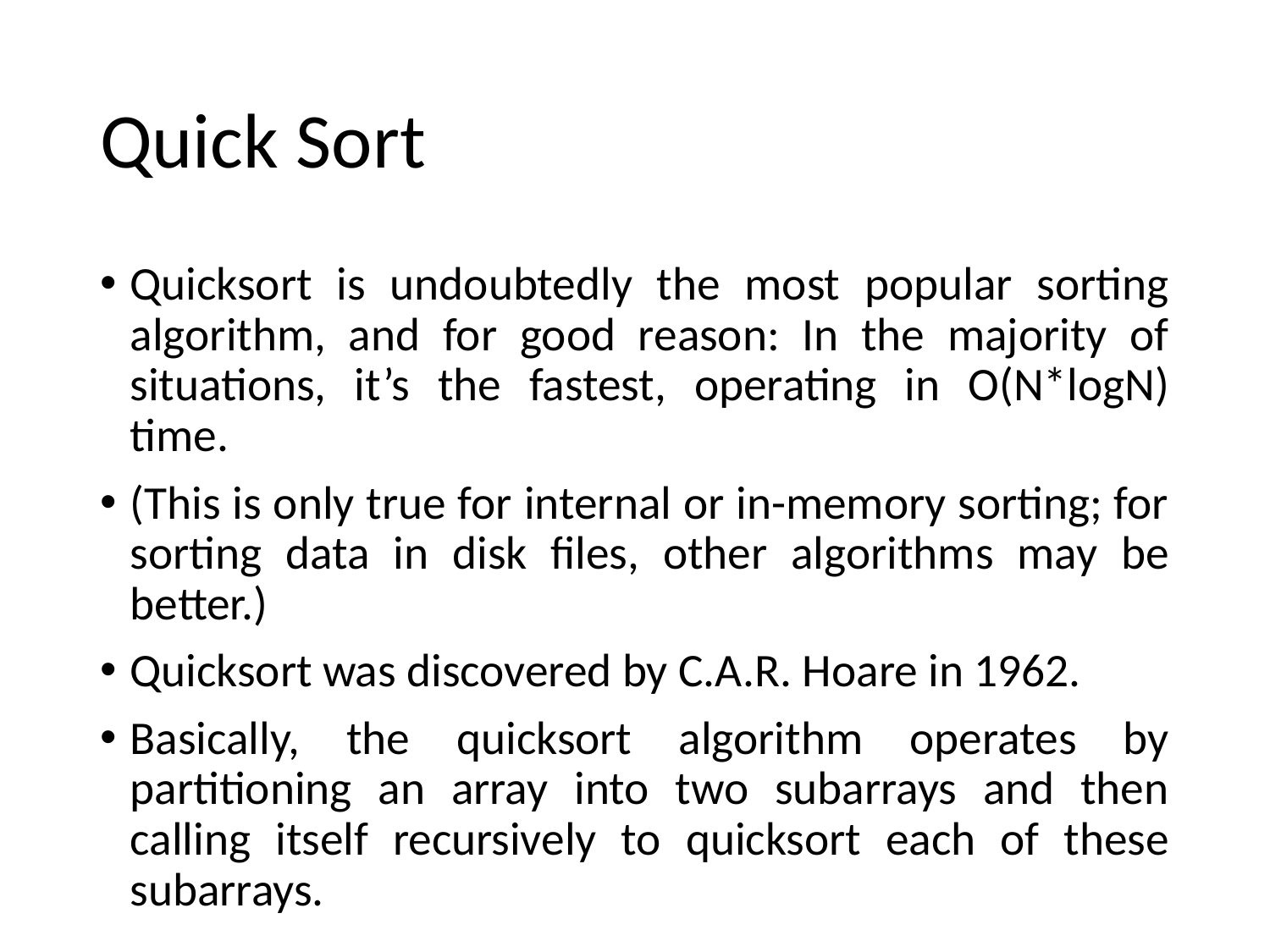

# Quick Sort
Quicksort is undoubtedly the most popular sorting algorithm, and for good reason: In the majority of situations, it’s the fastest, operating in O(N*logN) time.
(This is only true for internal or in-memory sorting; for sorting data in disk files, other algorithms may be better.)
Quicksort was discovered by C.A.R. Hoare in 1962.
Basically, the quicksort algorithm operates by partitioning an array into two subarrays and then calling itself recursively to quicksort each of these subarrays.